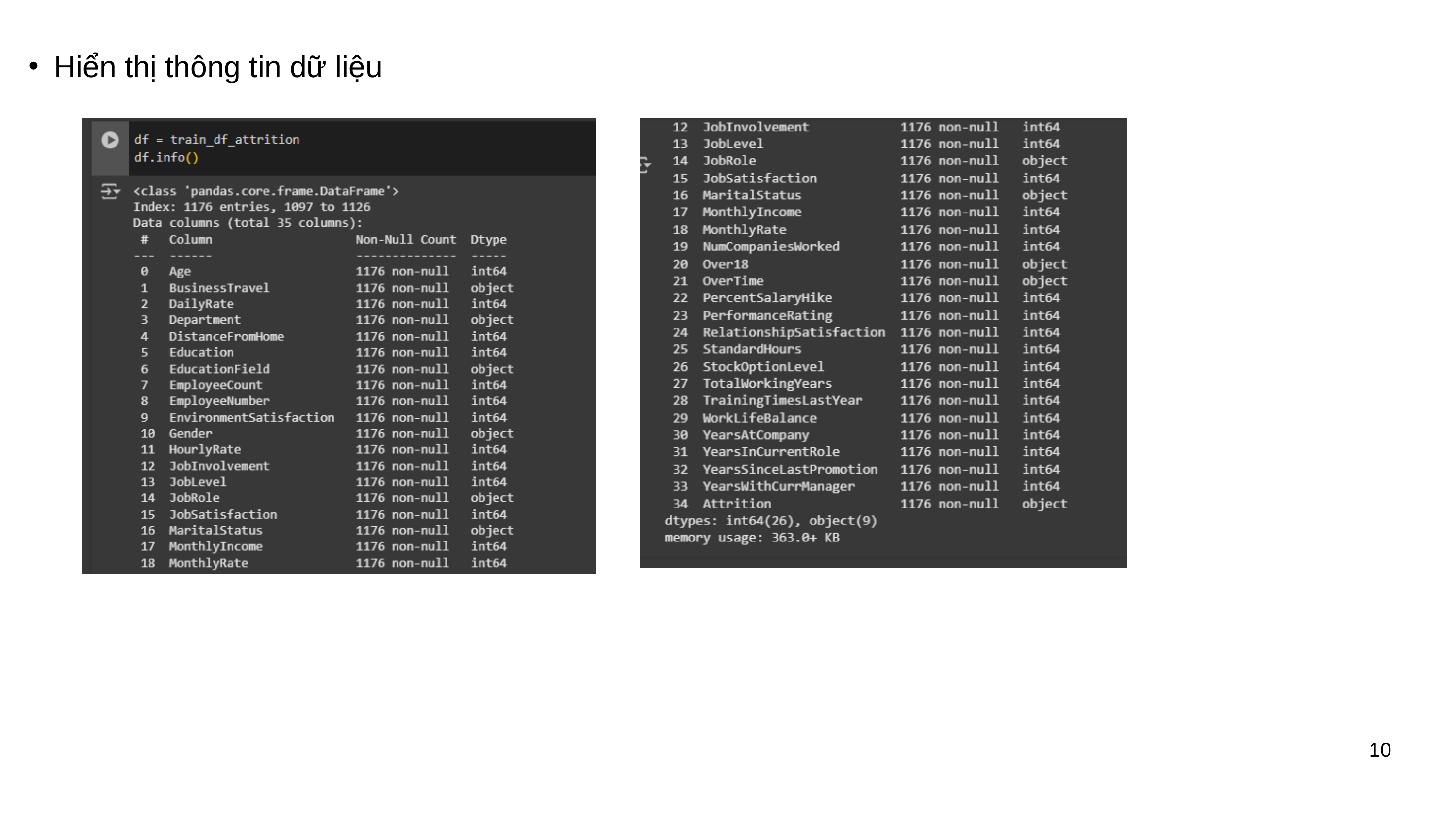

Hiển thị thông tin dữ liệu

10